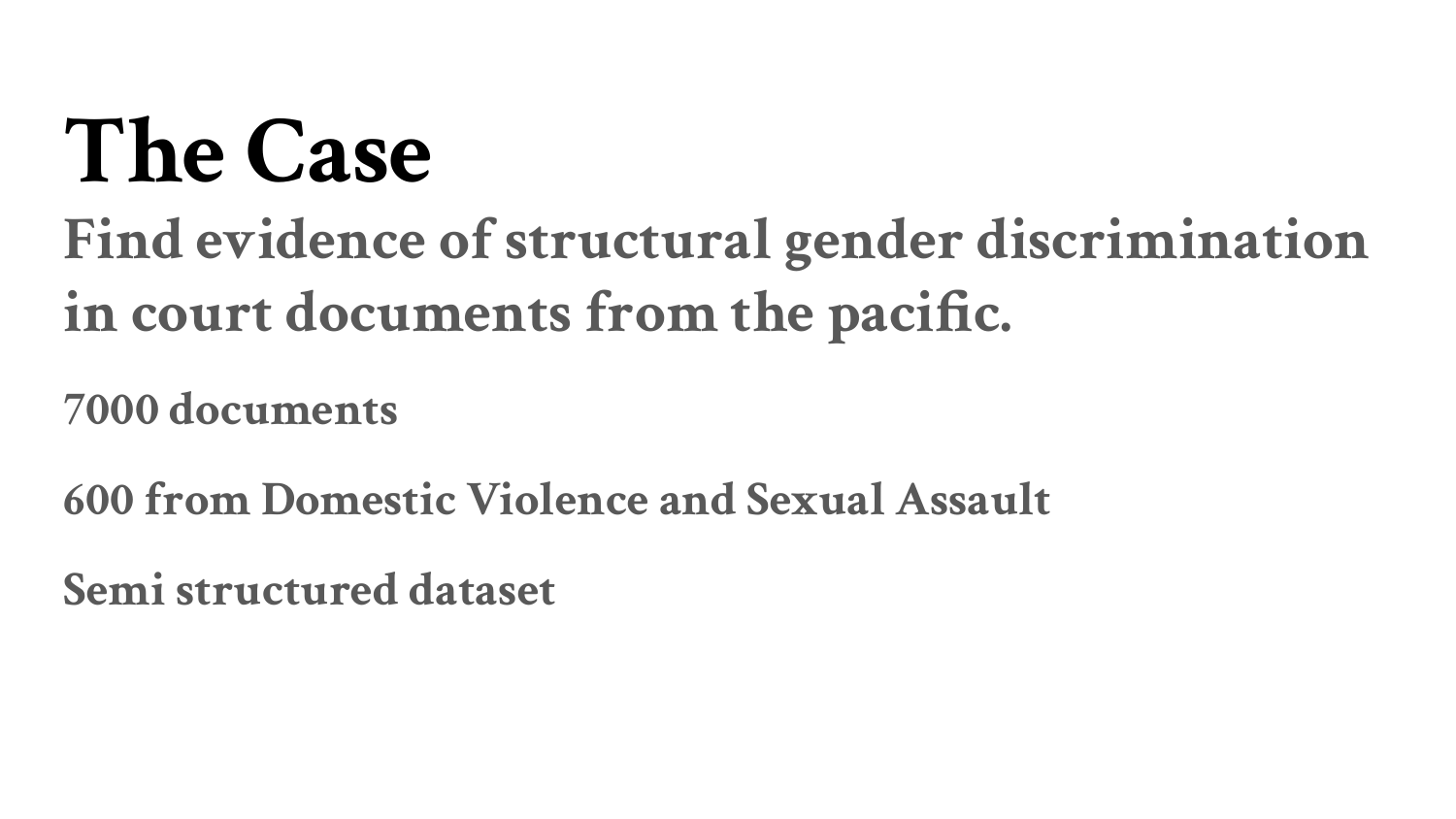

The Case
Find evidence of structural gender discrimination in court documents from the pacific.
7000 documents
600 from Domestic Violence and Sexual Assault
Semi structured dataset